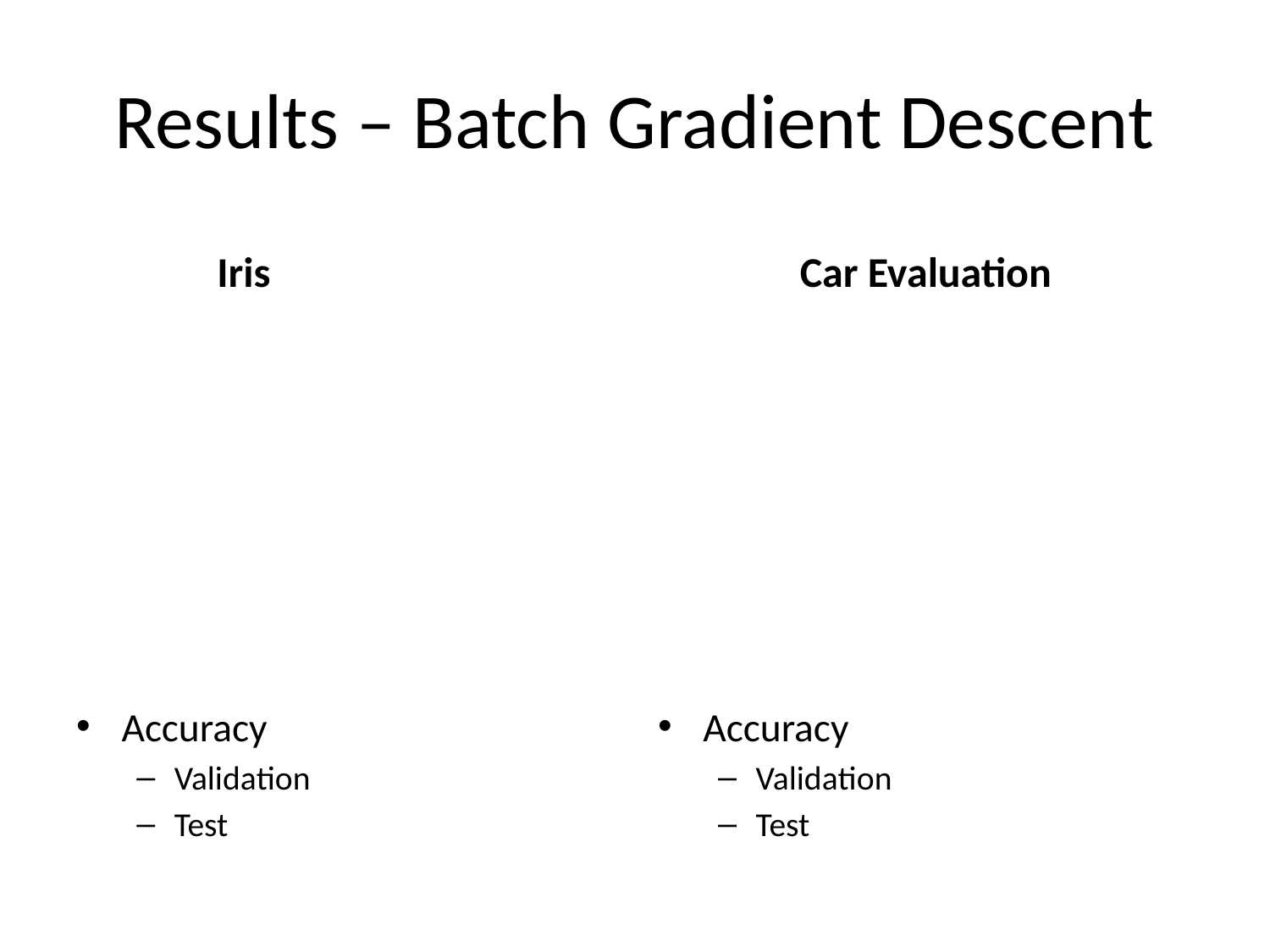

# Results – Batch Gradient Descent
Iris
Car Evaluation

Accuracy
Validation
Test

Accuracy
Validation
Test